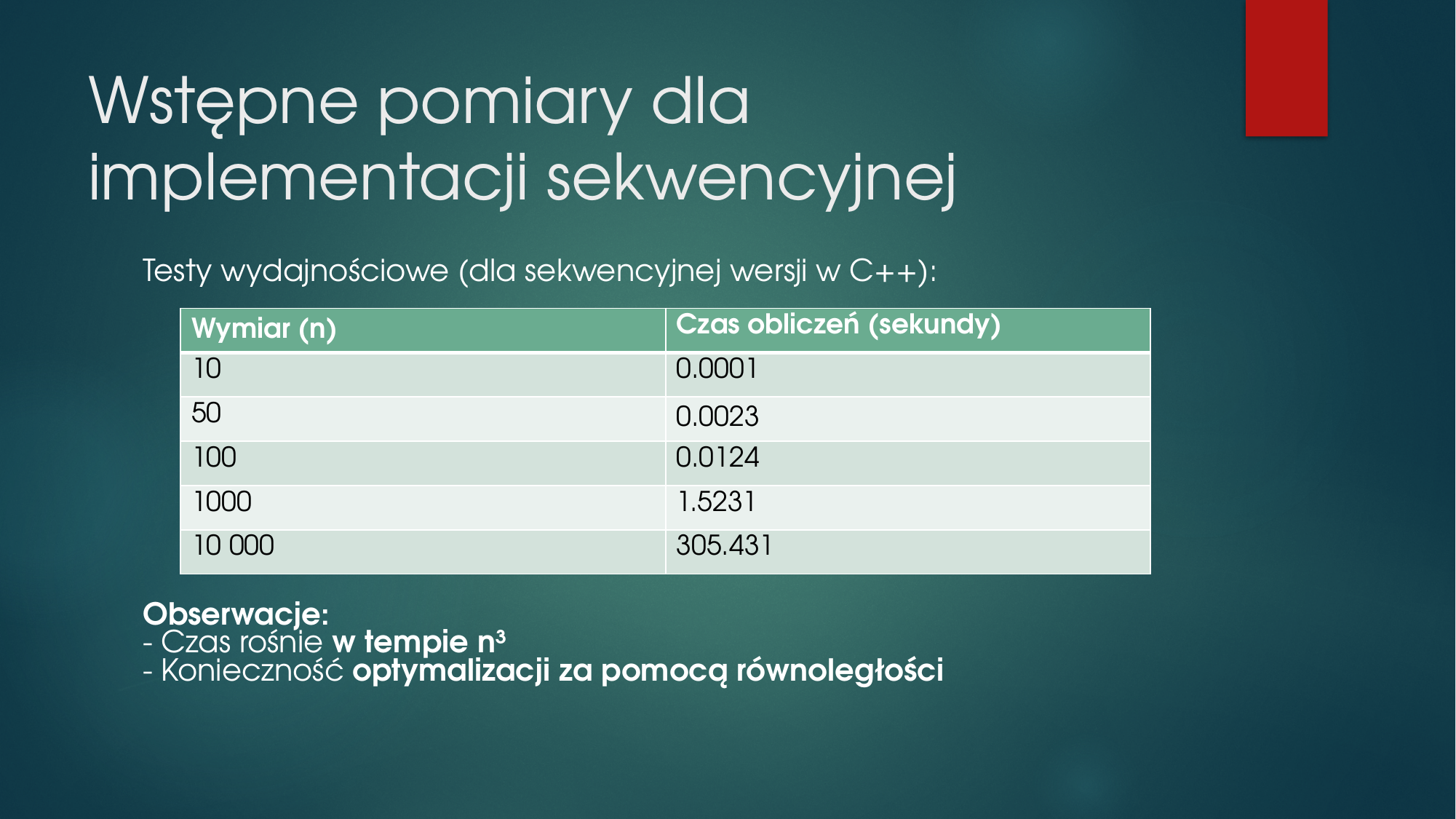

# Wstępne pomiary dla implementacji sekwencyjnej
Testy wydajnościowe (dla sekwencyjnej wersji w C++):
| Wymiar (n) | Czas obliczeń (sekundy) |
| --- | --- |
| 10 | 0.0001 |
| 50 | 0.0023 |
| 100 | 0.0124 |
| 1000 | 1.5231 |
| 10 000 | 305.431 |
Obserwacje:
- Czas rośnie w tempie n³
- Konieczność optymalizacji za pomocą równoległości